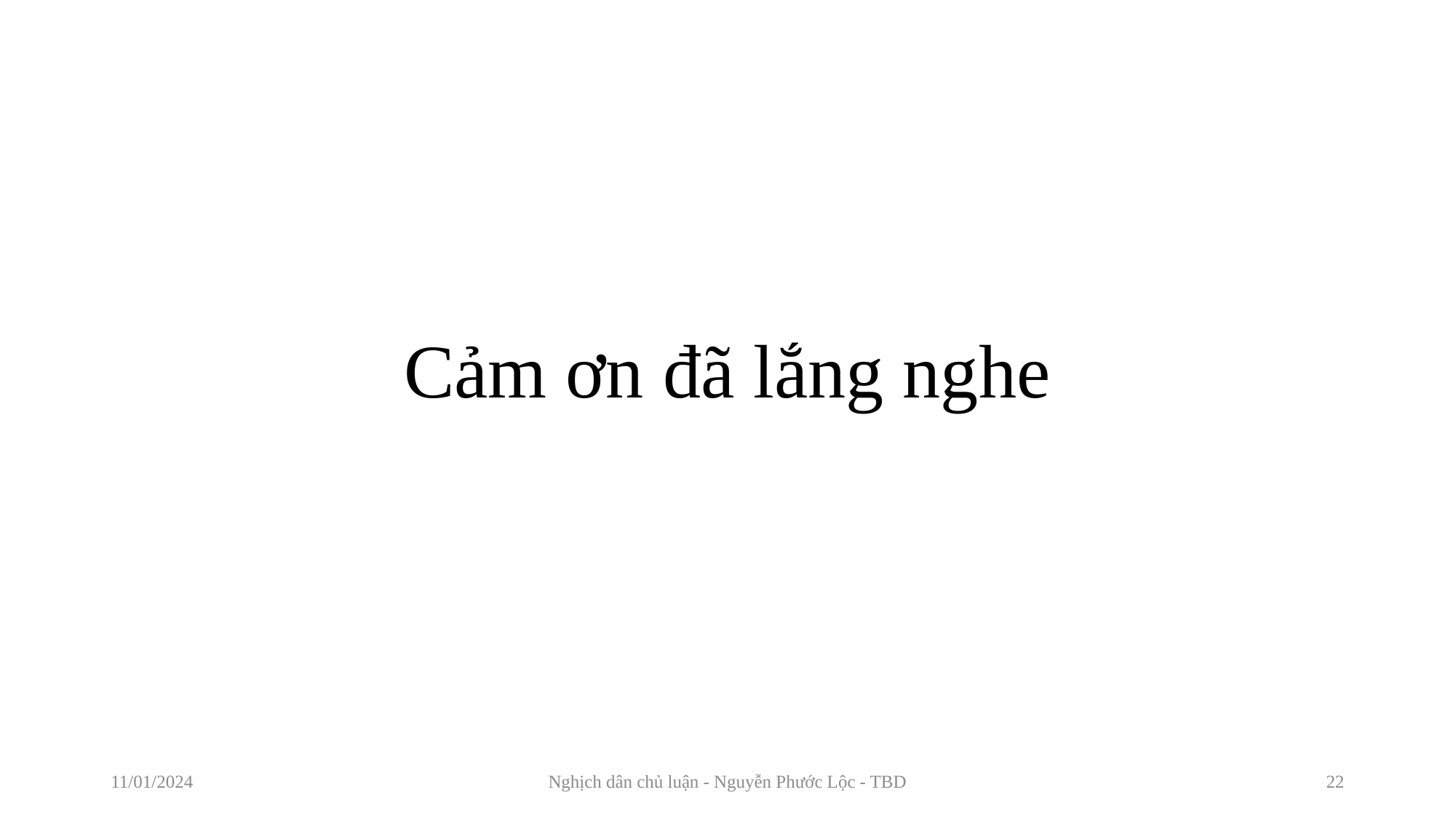

# Cảm ơn đã lắng nghe
11/01/2024
Nghịch dân chủ luận - Nguyễn Phước Lộc - TBD
22